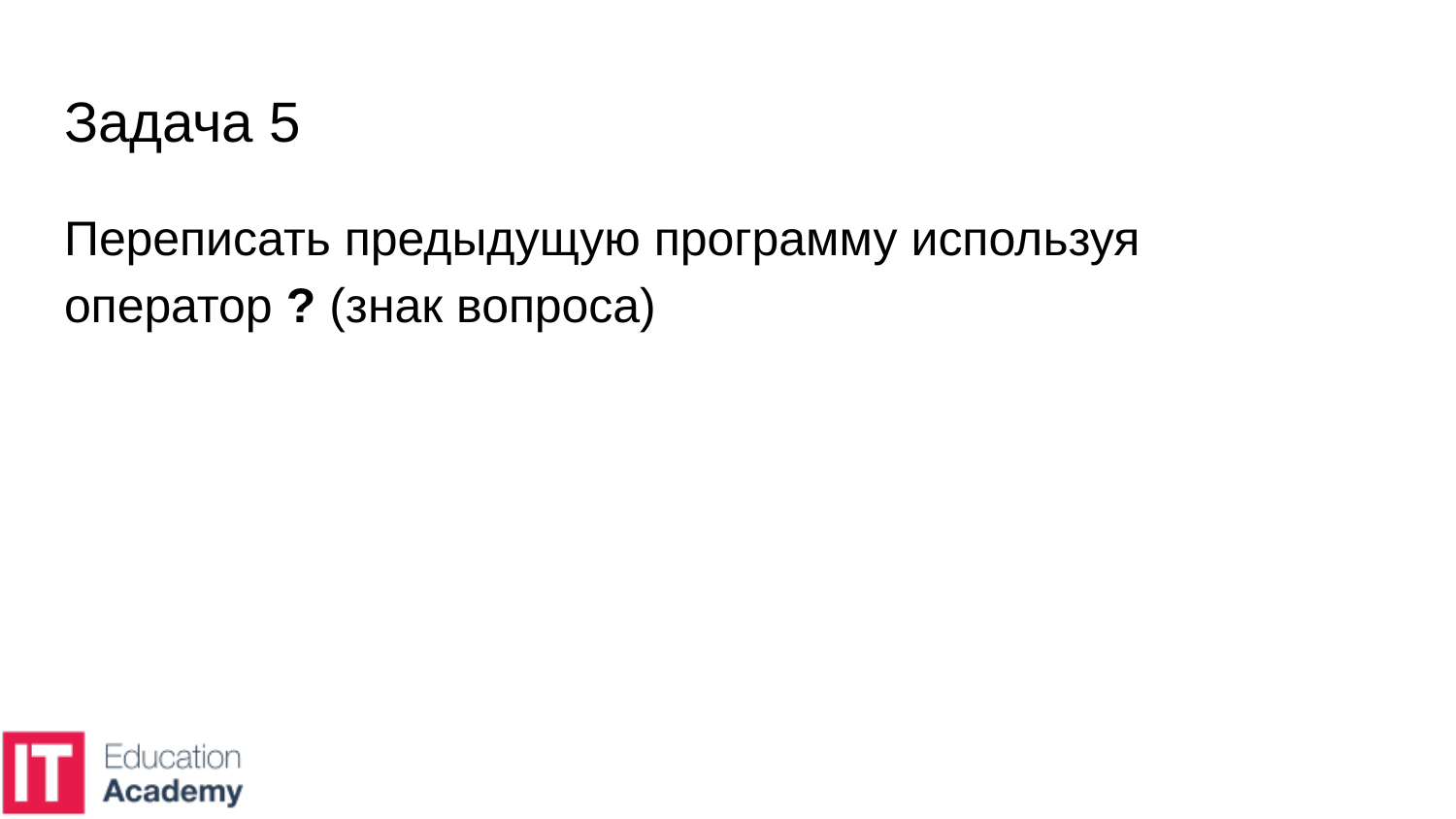

# Задача 5
Переписать предыдущую программу используя оператор ? (знак вопроса)